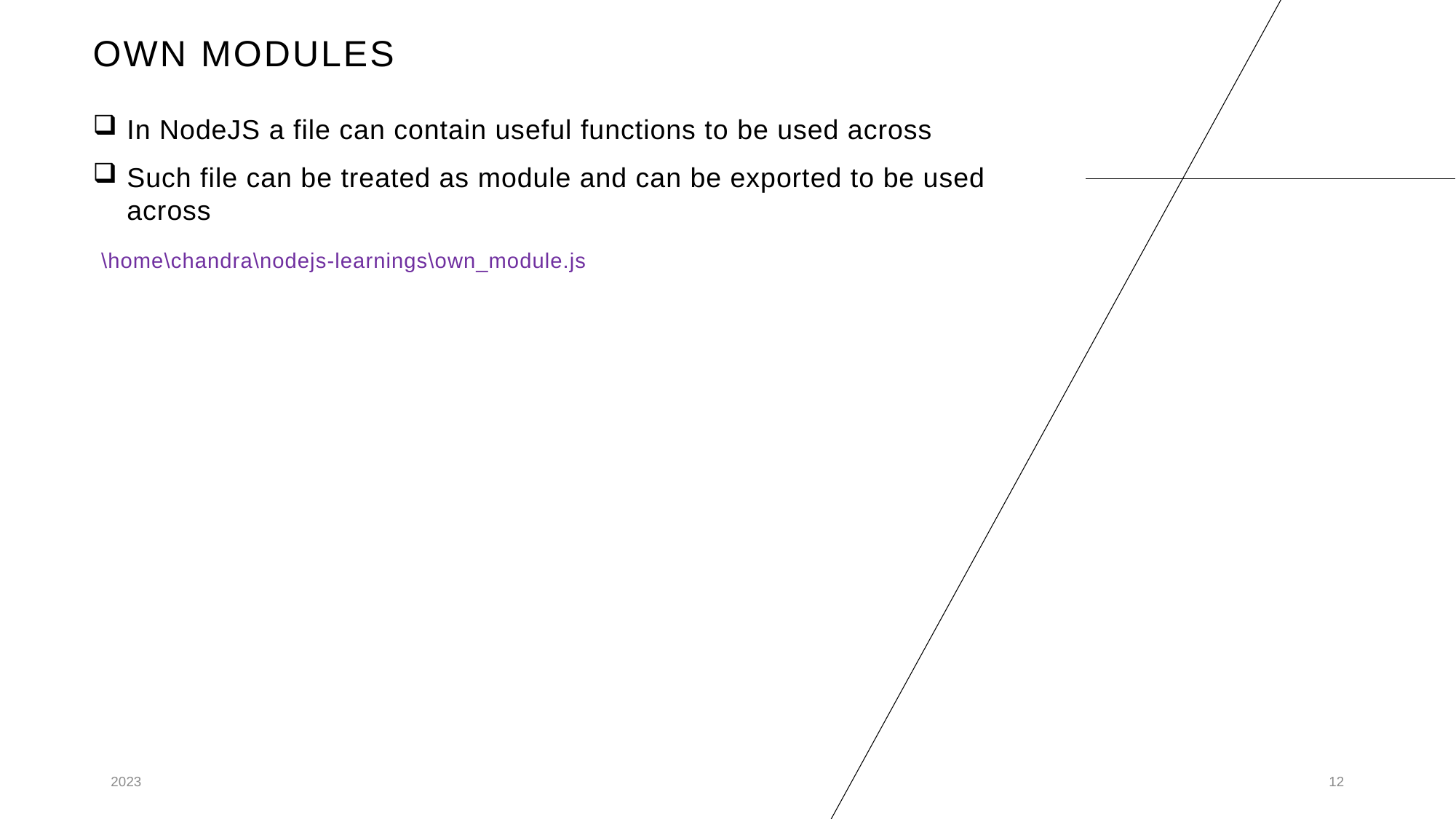

# Own modules
In NodeJS a file can contain useful functions to be used across
Such file can be treated as module and can be exported to be used across
 \home\chandra\nodejs-learnings\own_module.js

2023
12